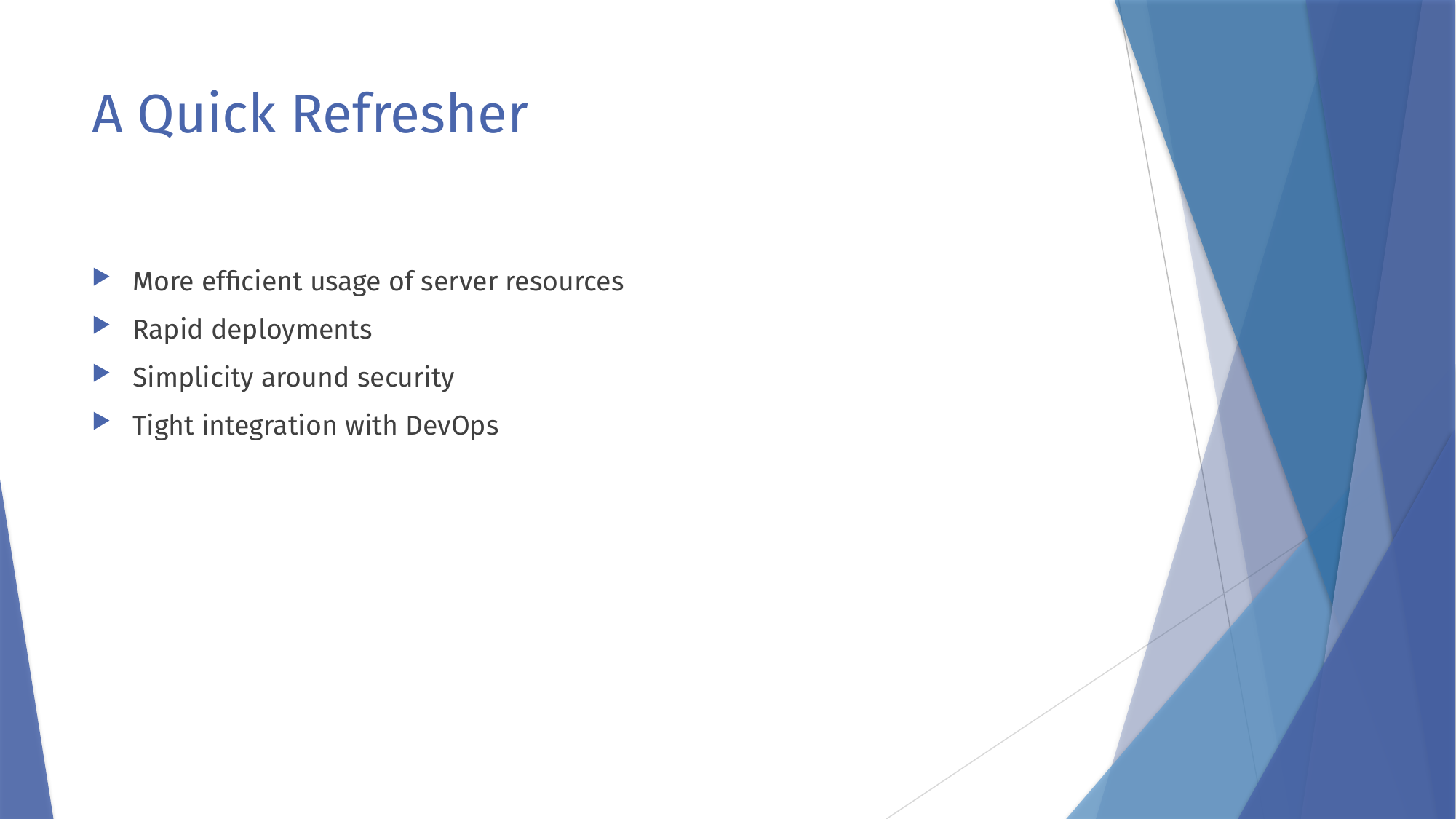

# A Quick Refresher
More efficient usage of server resources
Rapid deployments
Simplicity around security
Tight integration with DevOps